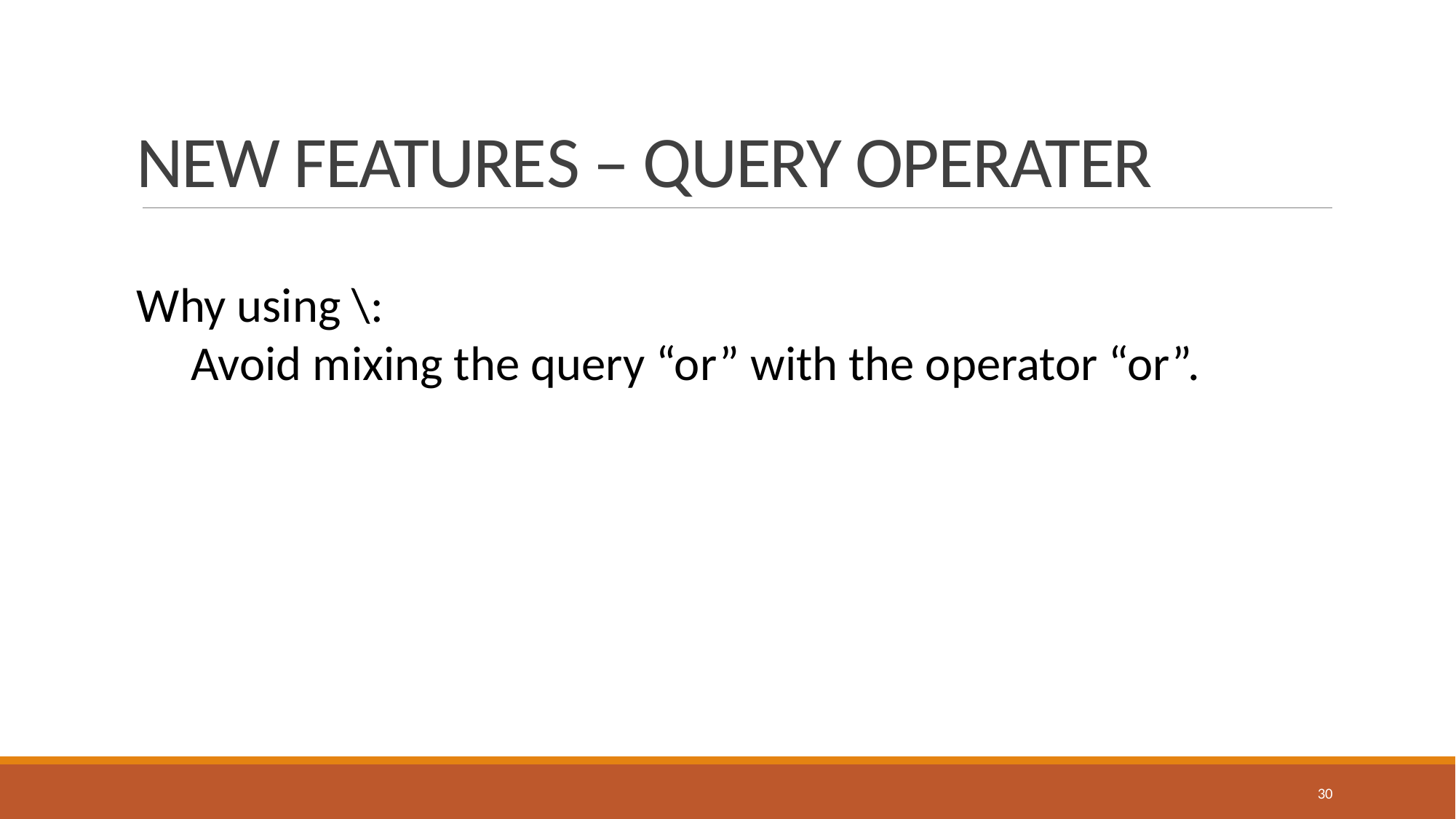

# NEW FEATURES – QUERY OPERATER
Why using \:
Avoid mixing the query “or” with the operator “or”.
30